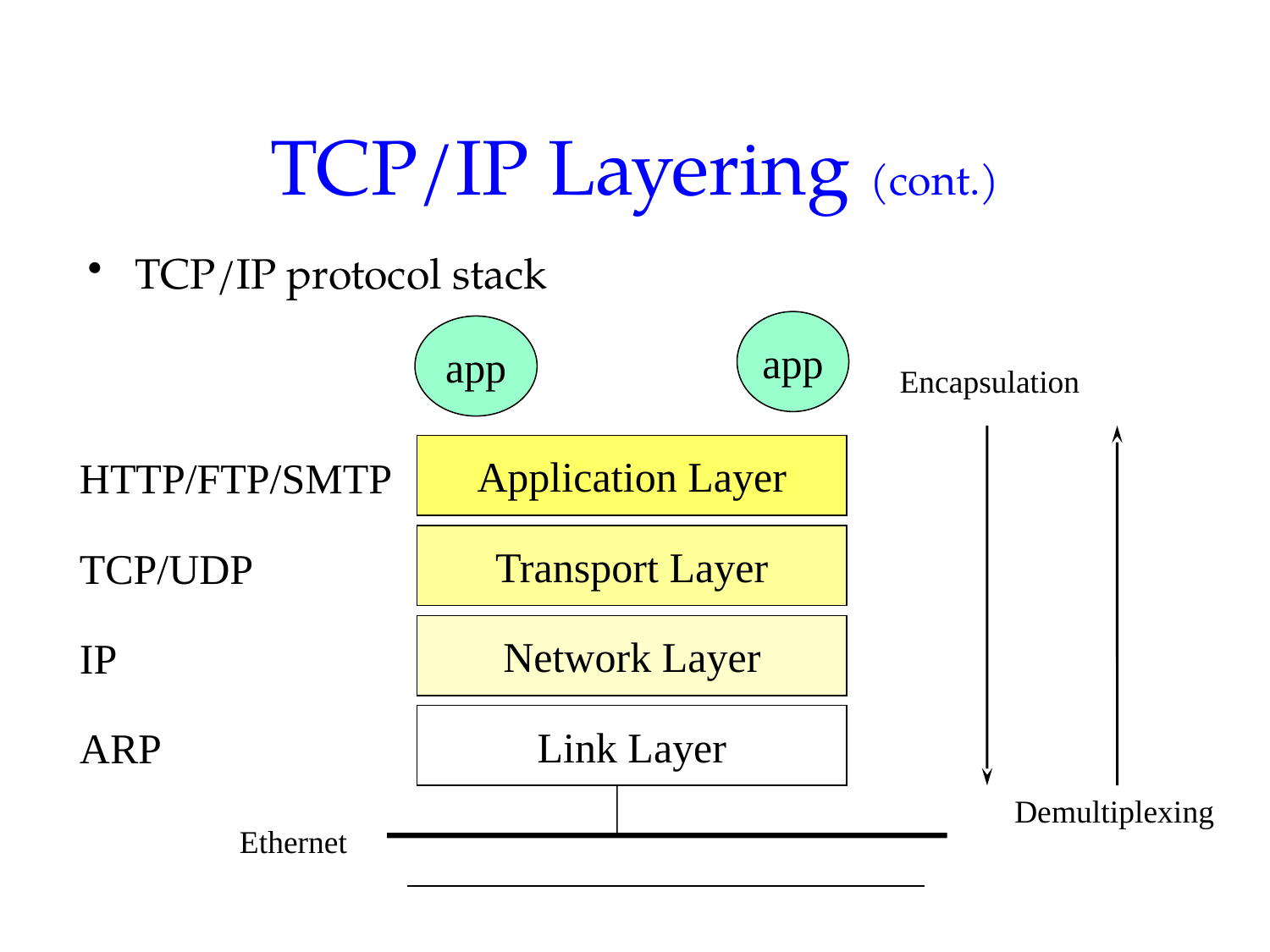

# TCP/IP Layering (cont.)
TCP/IP protocol stack
app
app
Encapsulation

Application Layer
Transport Layer
Network Layer
Link Layer
HTTP/FTP/SMTP
TCP/UDP
IP
ARP

Demultiplexing
Ethernet